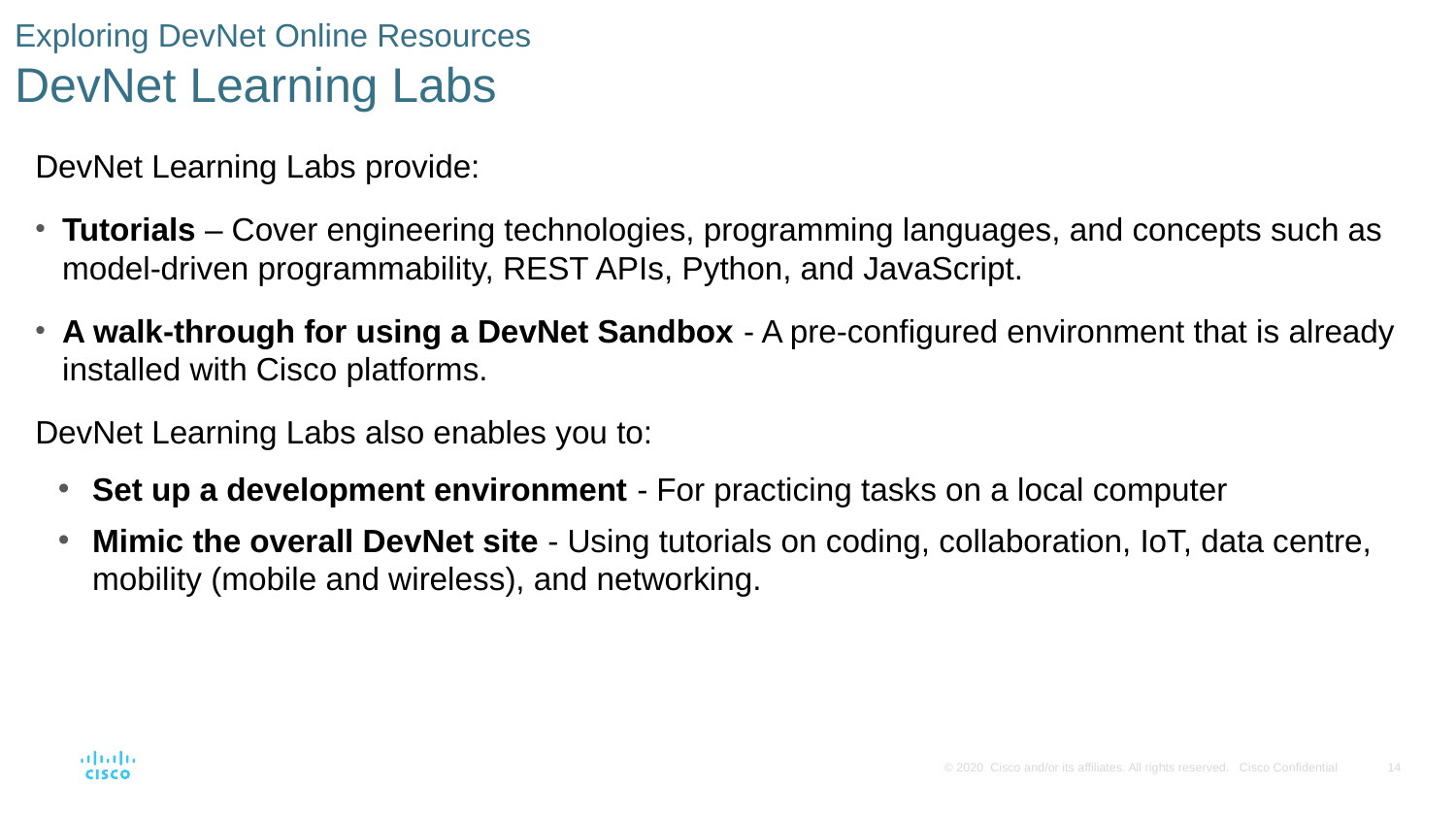

# Exploring DevNet Online Resources DevNet Learning Labs
DevNet Learning Labs provide:
Tutorials – Cover engineering technologies, programming languages, and concepts such as model-driven programmability, REST APIs, Python, and JavaScript.
A walk-through for using a DevNet Sandbox - A pre-configured environment that is already installed with Cisco platforms.
DevNet Learning Labs also enables you to:
Set up a development environment - For practicing tasks on a local computer
Mimic the overall DevNet site - Using tutorials on coding, collaboration, IoT, data centre, mobility (mobile and wireless), and networking.